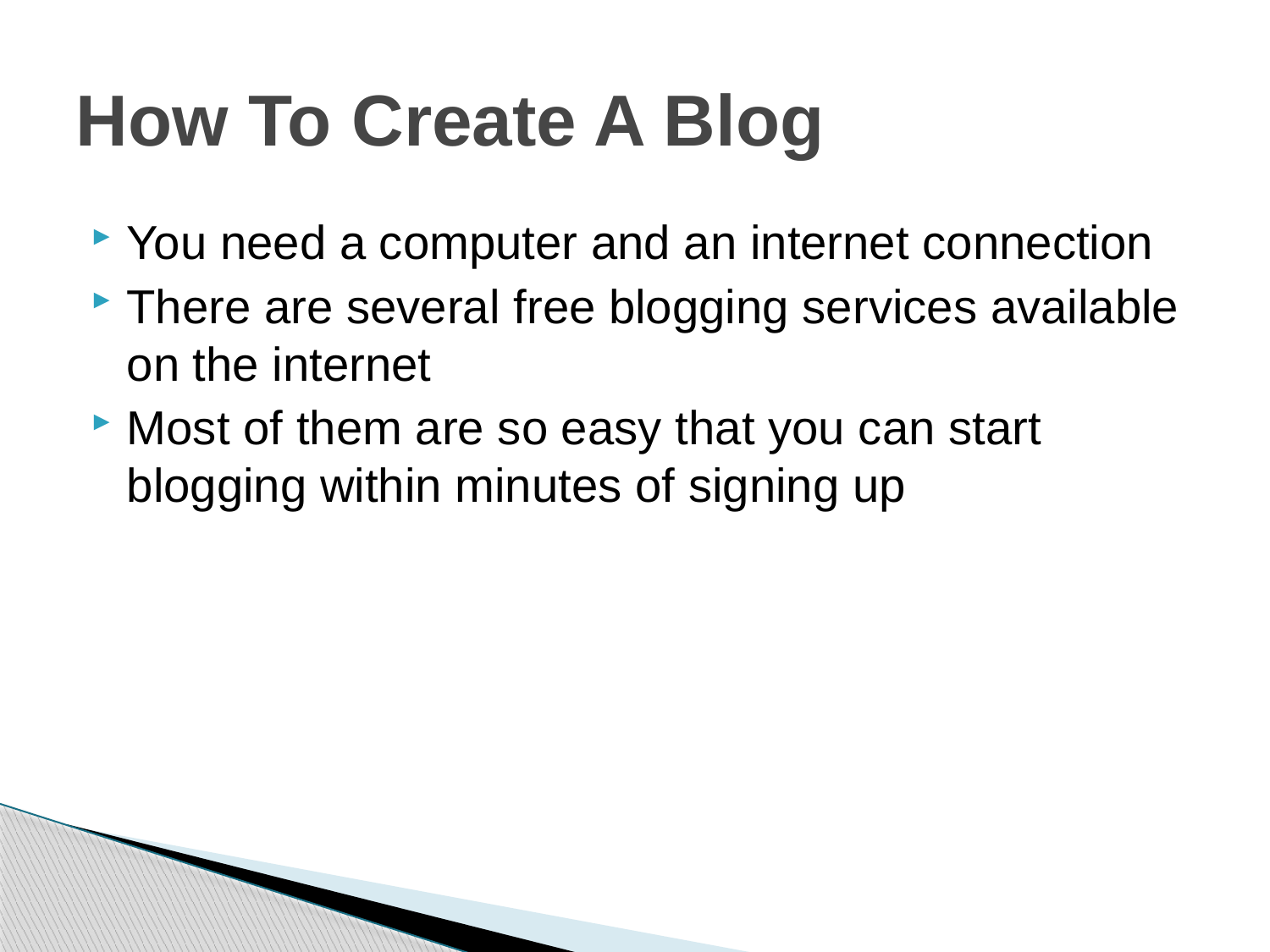

# How To Create A Blog
You need a computer and an internet connection
There are several free blogging services available on the internet
Most of them are so easy that you can start blogging within minutes of signing up